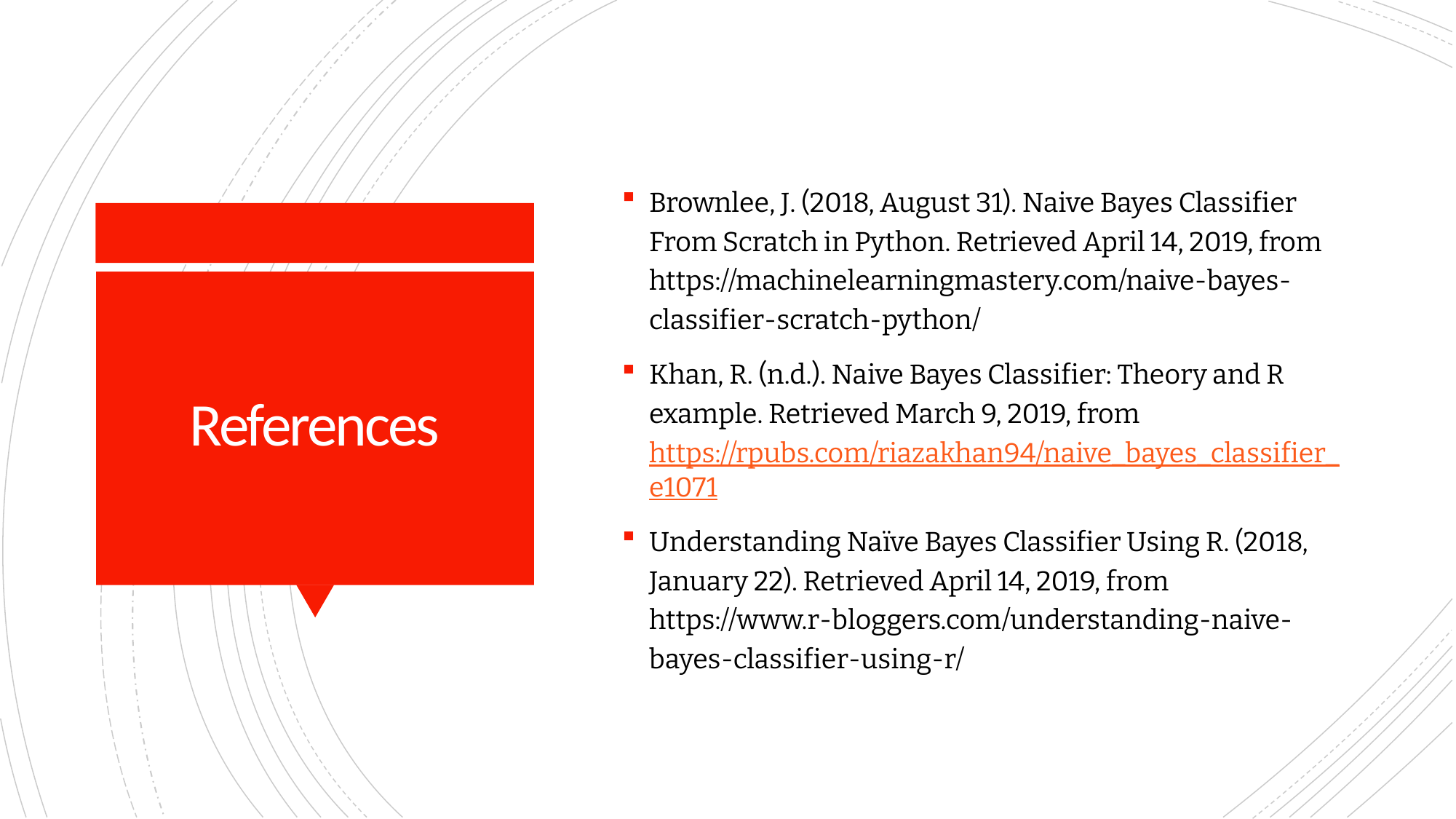

Brownlee, J. (2018, August 31). Naive Bayes Classifier From Scratch in Python. Retrieved April 14, 2019, from https://machinelearningmastery.com/naive-bayes-classifier-scratch-python/
Khan, R. (n.d.). Naive Bayes Classifier: Theory and R example. Retrieved March 9, 2019, from https://rpubs.com/riazakhan94/naive_bayes_classifier_e1071
Understanding Naïve Bayes Classifier Using R. (2018, January 22). Retrieved April 14, 2019, from https://www.r-bloggers.com/understanding-naive-bayes-classifier-using-r/
# References